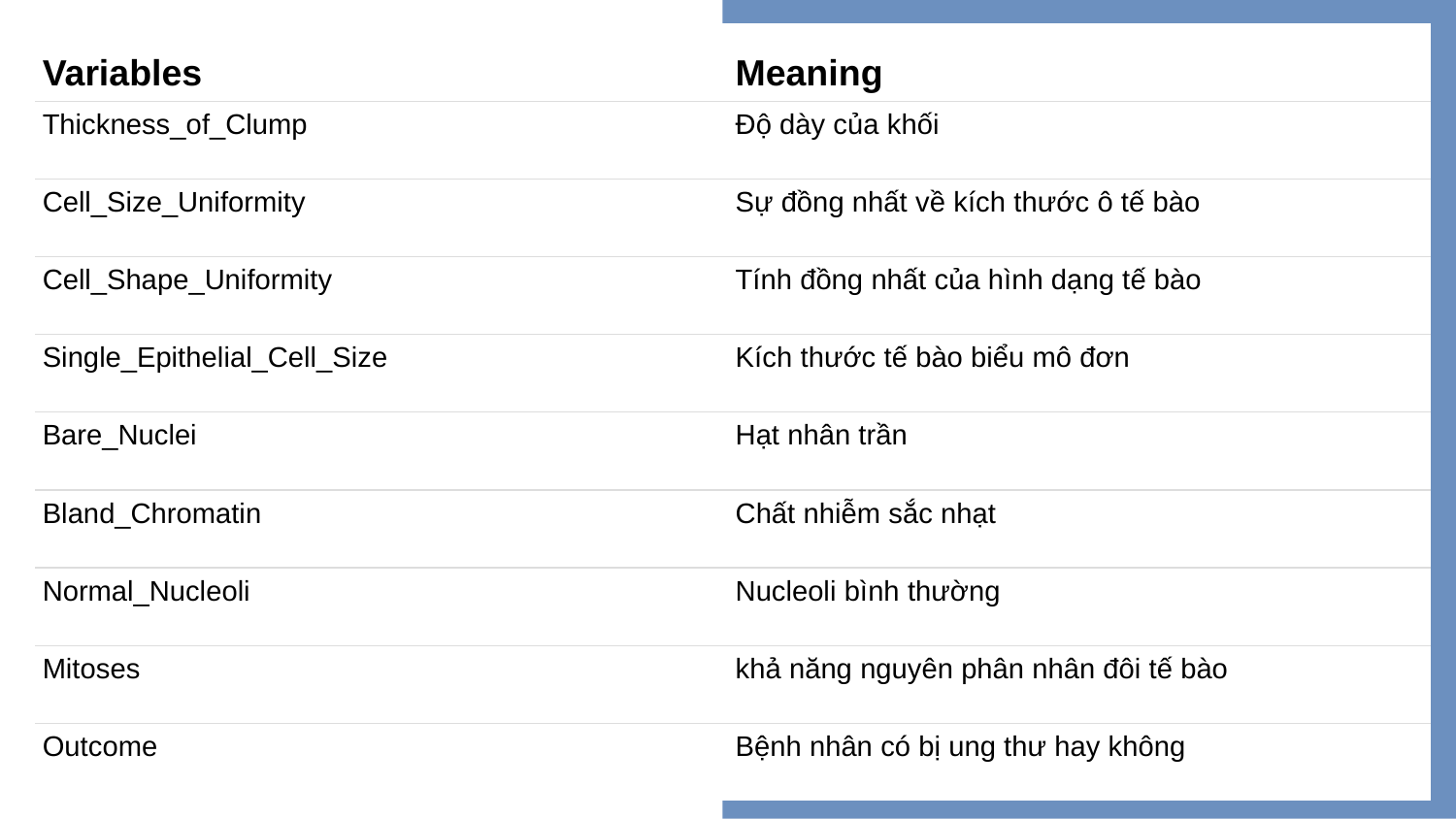

Input
Output
| Variables | Meaning |
| --- | --- |
| Thickness\_of\_Clump | Độ dày của khối |
| Cell\_Size\_Uniformity | Sự đồng nhất về kích thước ô tế bào |
| Cell\_Shape\_Uniformity | Tính đồng nhất của hình dạng tế bào |
| Single\_Epithelial\_Cell\_Size | Kích thước tế bào biểu mô đơn |
| Bare\_Nuclei | Hạt nhân trần |
| Bland\_Chromatin | Chất nhiễm sắc nhạt |
| Normal\_Nucleoli | Nucleoli bình thường |
| Mitoses | khả năng nguyên phân nhân đôi tế bào |
| Outcome | Bệnh nhân có bị ung thư hay không |
| Thickness\_of\_Clump | Độ dày của khối |
| --- | --- |
| Cell\_Size\_Uniformity | Sự đồng nhất về kích thước ô tế bào |
| Cell\_Shape\_Uniformity | Tính đồng nhất của hình dạng tế bào |
| Single\_Epithelial\_Cell\_Size | Kích thước tế bào biểu mô đơn |
| Bare\_Nuclei | Hạt nhân trần |
| Bland\_Chromatin | Chất nhiễm sắc nhạt |
| Normal\_Nucleoli | Nucleoli bình thường |
| Mitoses | khả năng nguyên phân nhân đôi tế bào |
| Outcome | Bệnh nhân có bị ung thư hay không |
| --- | --- |